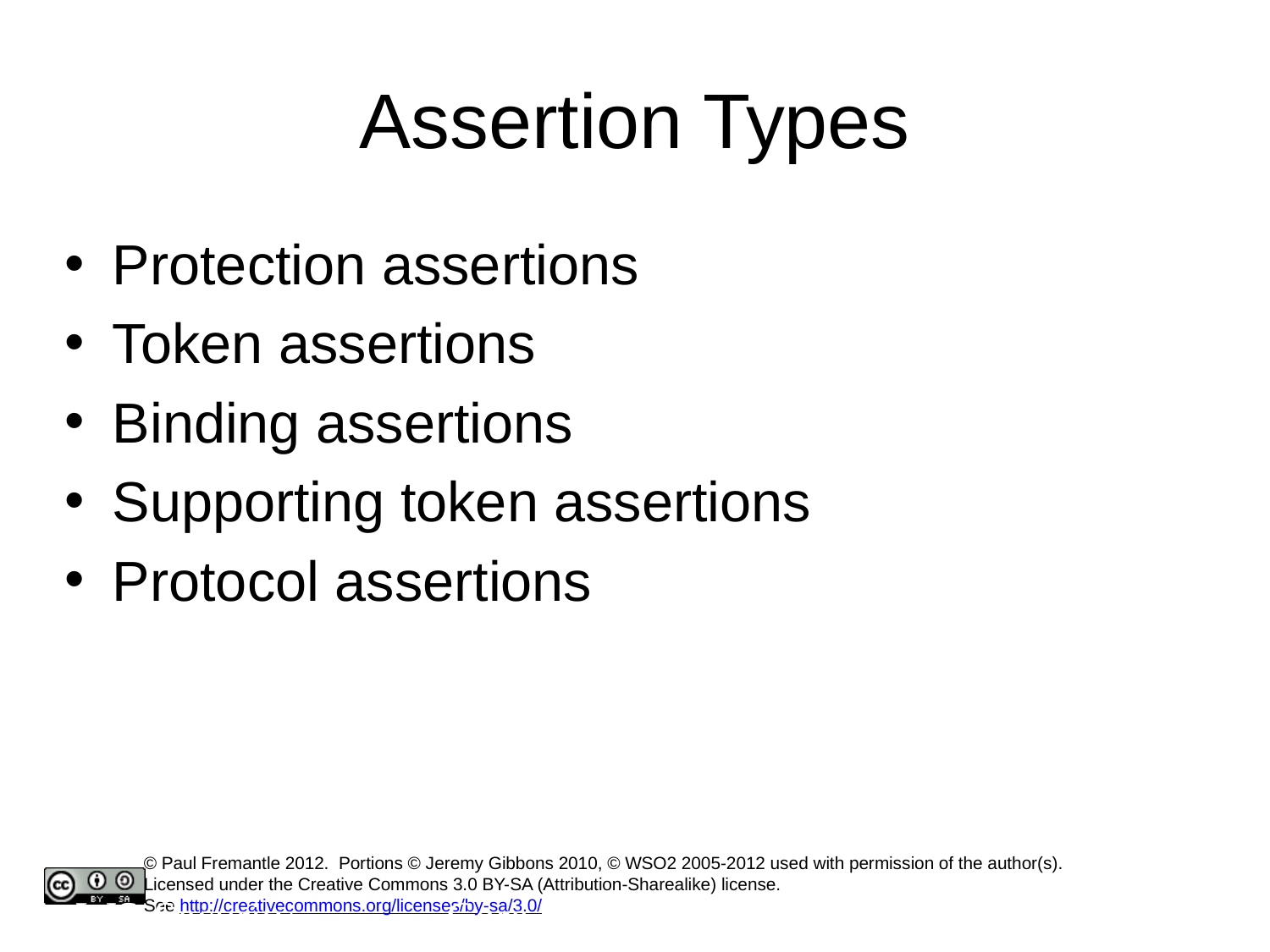

# Assertion Types
Protection assertions
Token assertions
Binding assertions
Supporting token assertions
Protocol assertions
WS-Security
Core Axis: WS with Apache Axis2
© WSO2 Inc. 2006